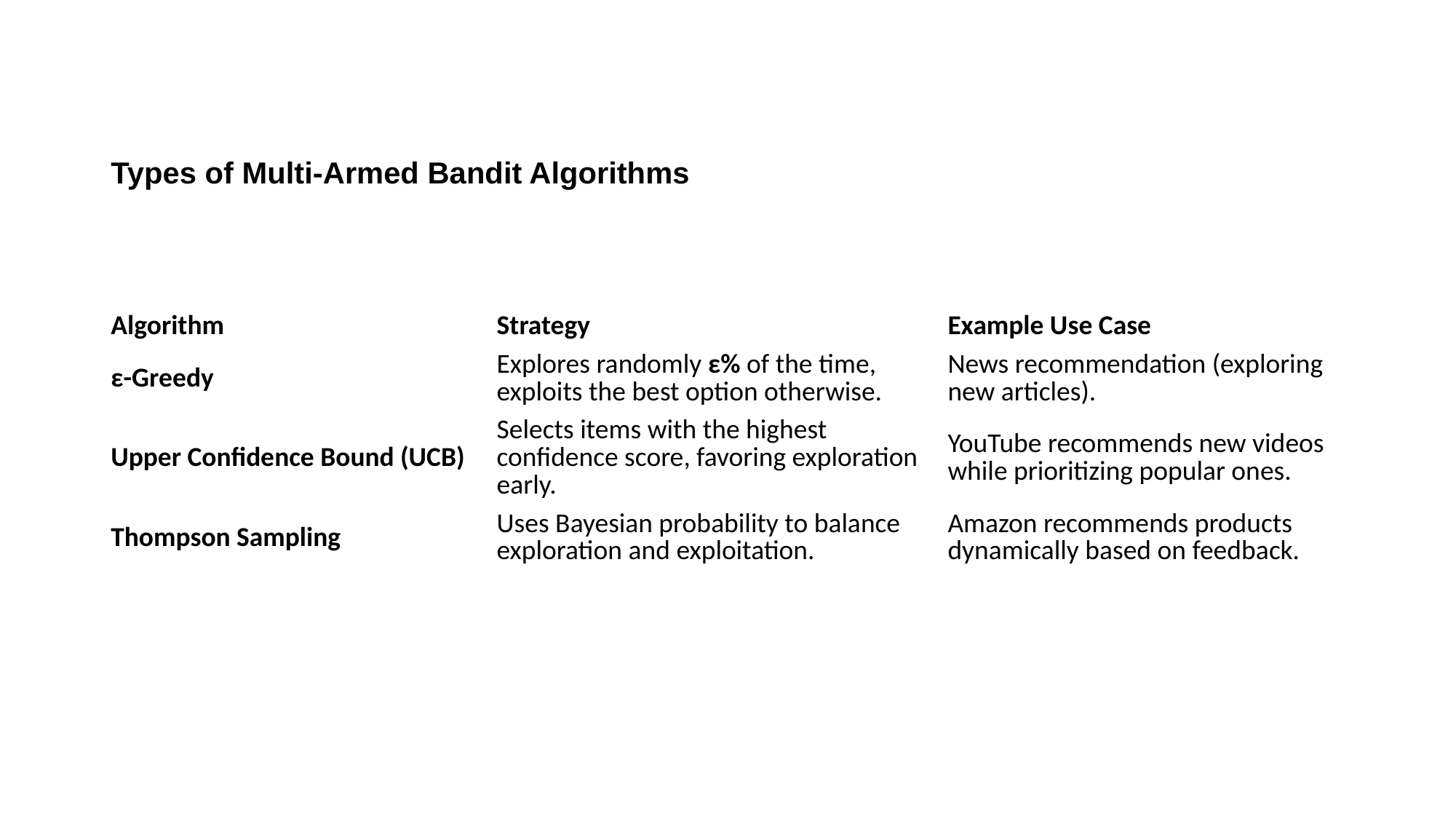

Types of Multi-Armed Bandit Algorithms
| Algorithm | Strategy | Example Use Case |
| --- | --- | --- |
| ε-Greedy | Explores randomly ε% of the time, exploits the best option otherwise. | News recommendation (exploring new articles). |
| Upper Confidence Bound (UCB) | Selects items with the highest confidence score, favoring exploration early. | YouTube recommends new videos while prioritizing popular ones. |
| Thompson Sampling | Uses Bayesian probability to balance exploration and exploitation. | Amazon recommends products dynamically based on feedback. |